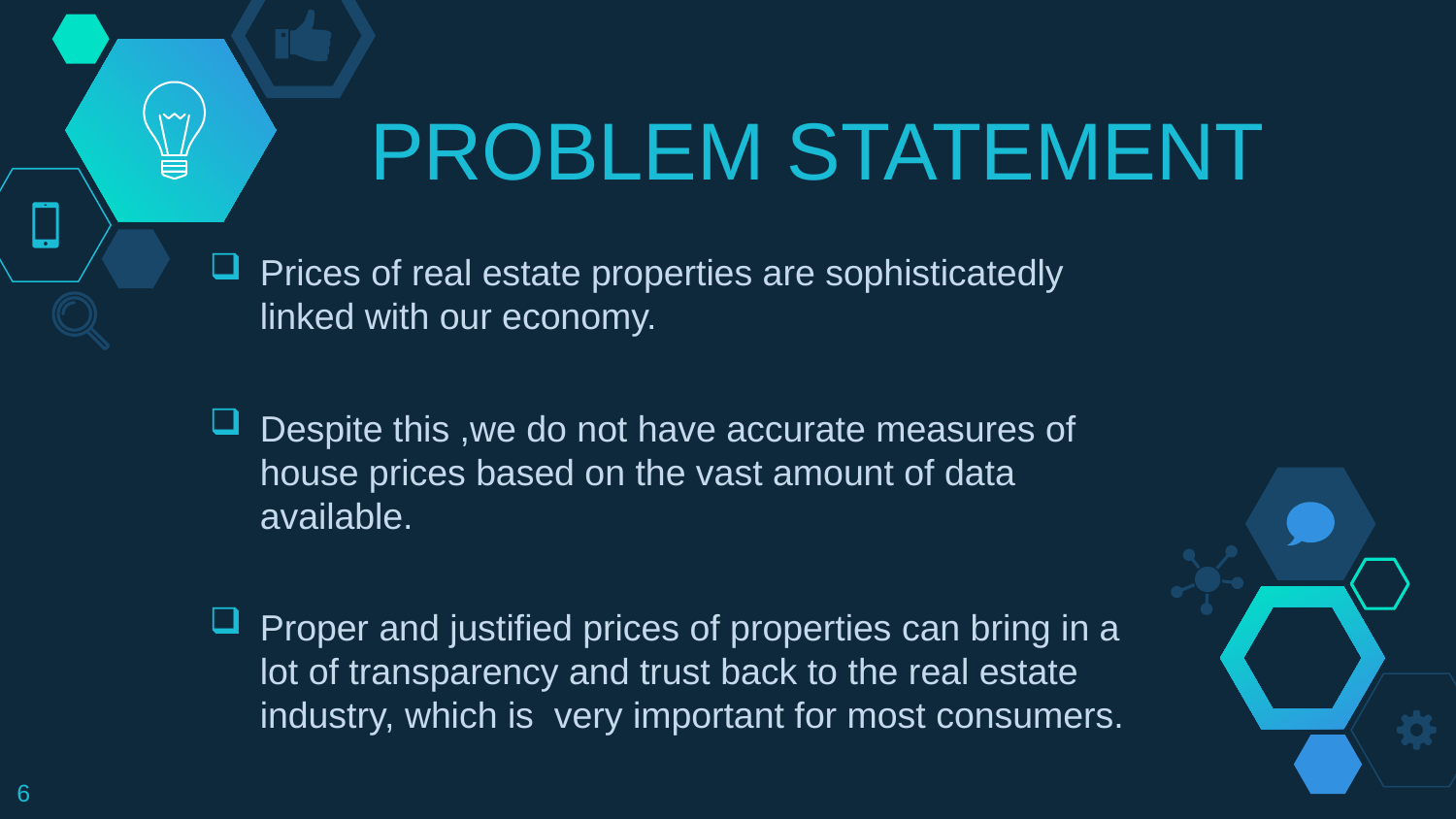

# PROBLEM STATEMENT
Prices of real estate properties are sophisticatedly linked with our economy.

Despite this ,we do not have accurate measures of house prices based on the vast amount of data available.

Proper and justified prices of properties can bring in a lot of transparency and trust back to the real estate industry, which is  very important for most consumers.
6